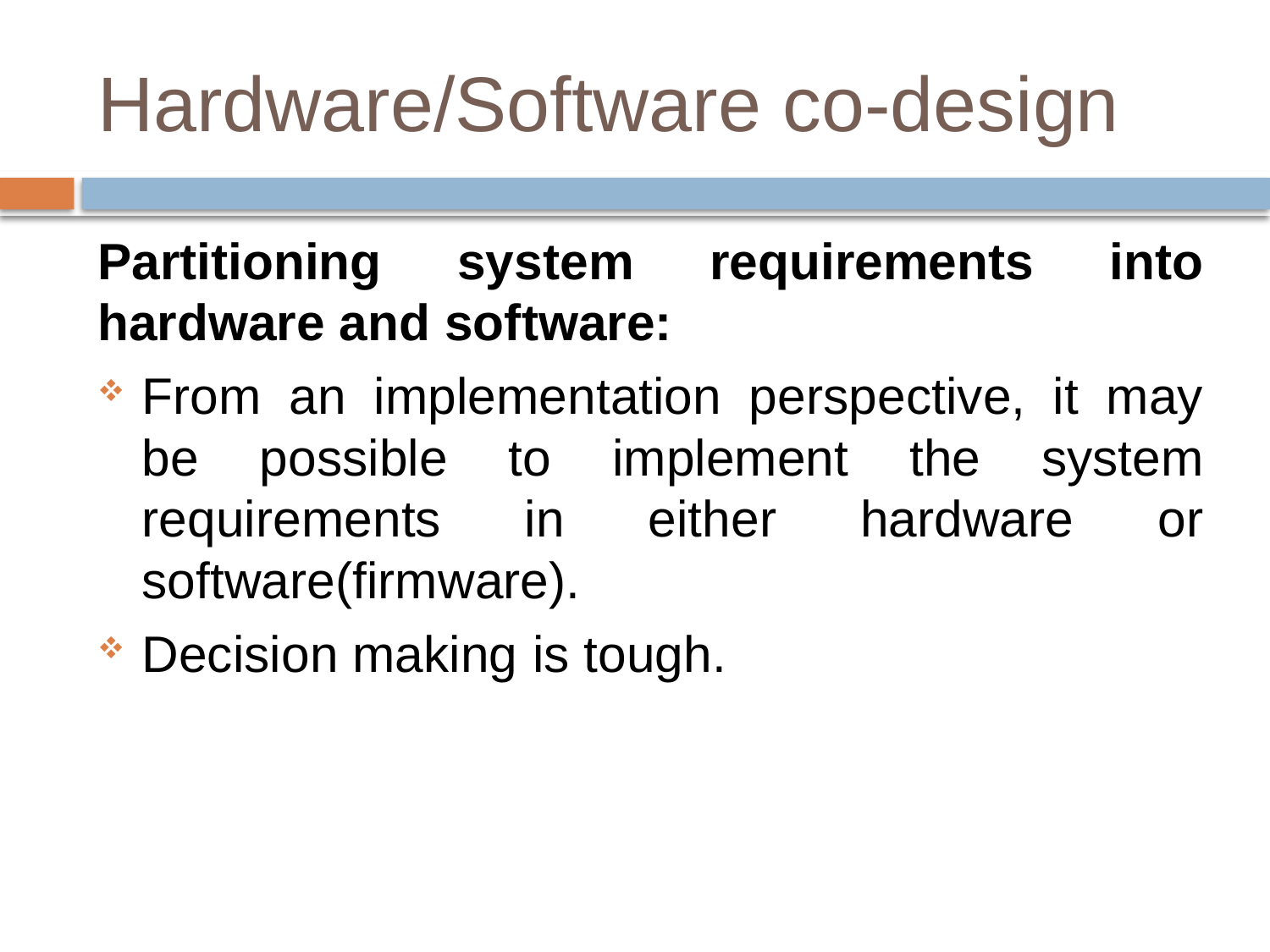

# Hardware/Software co-design
Partitioning system requirements into hardware and software:
From an implementation perspective, it may be possible to implement the system requirements in either hardware or software(firmware).
Decision making is tough.